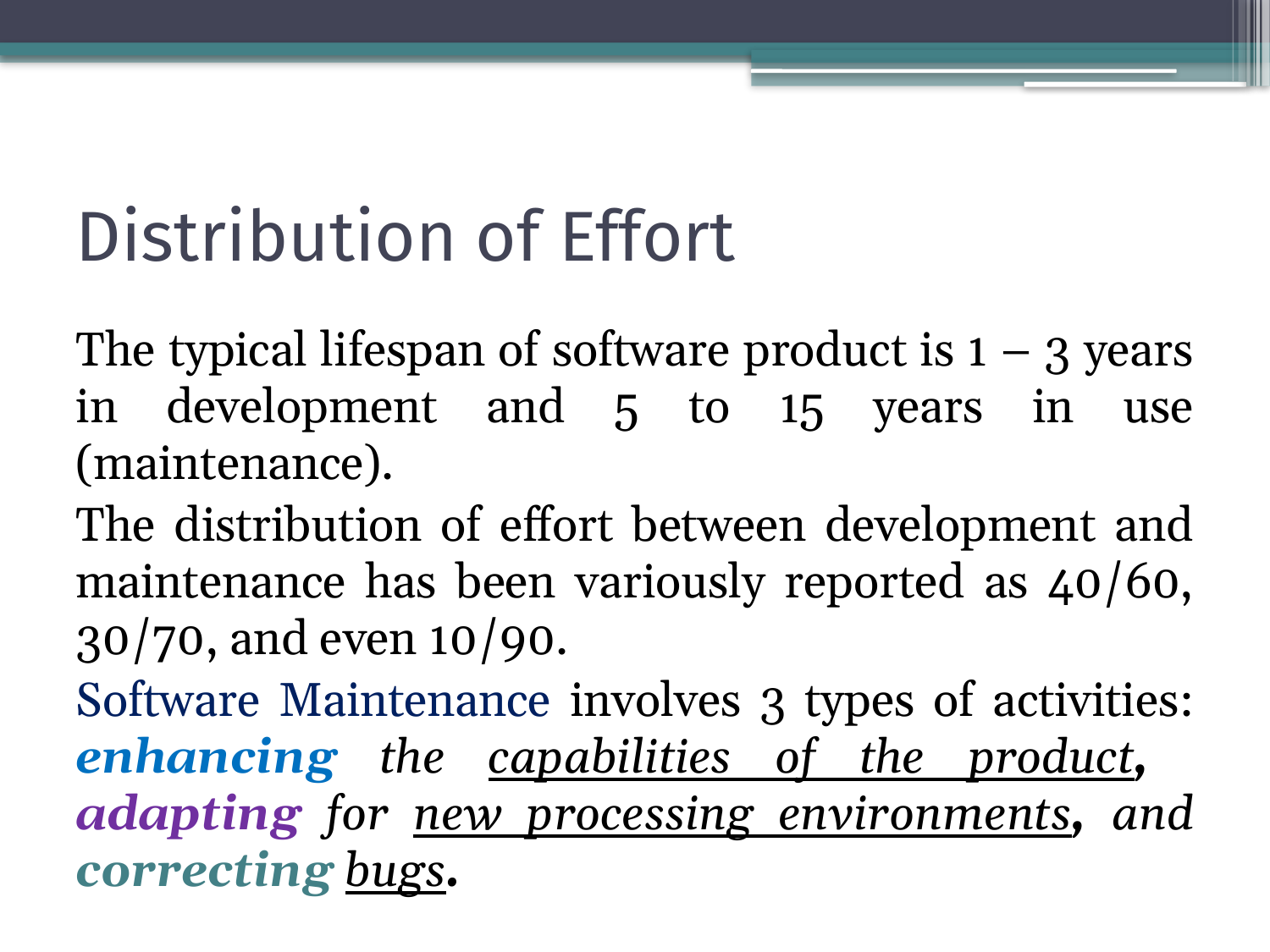

# Distribution of Effort
The typical lifespan of software product is 1 – 3 years in development and 5 to 15 years in use (maintenance).
The distribution of effort between development and maintenance has been variously reported as 40/60, 30/70, and even 10/90.
Software Maintenance involves 3 types of activities: enhancing the capabilities of the product,
adapting for new processing environments, and correcting bugs.